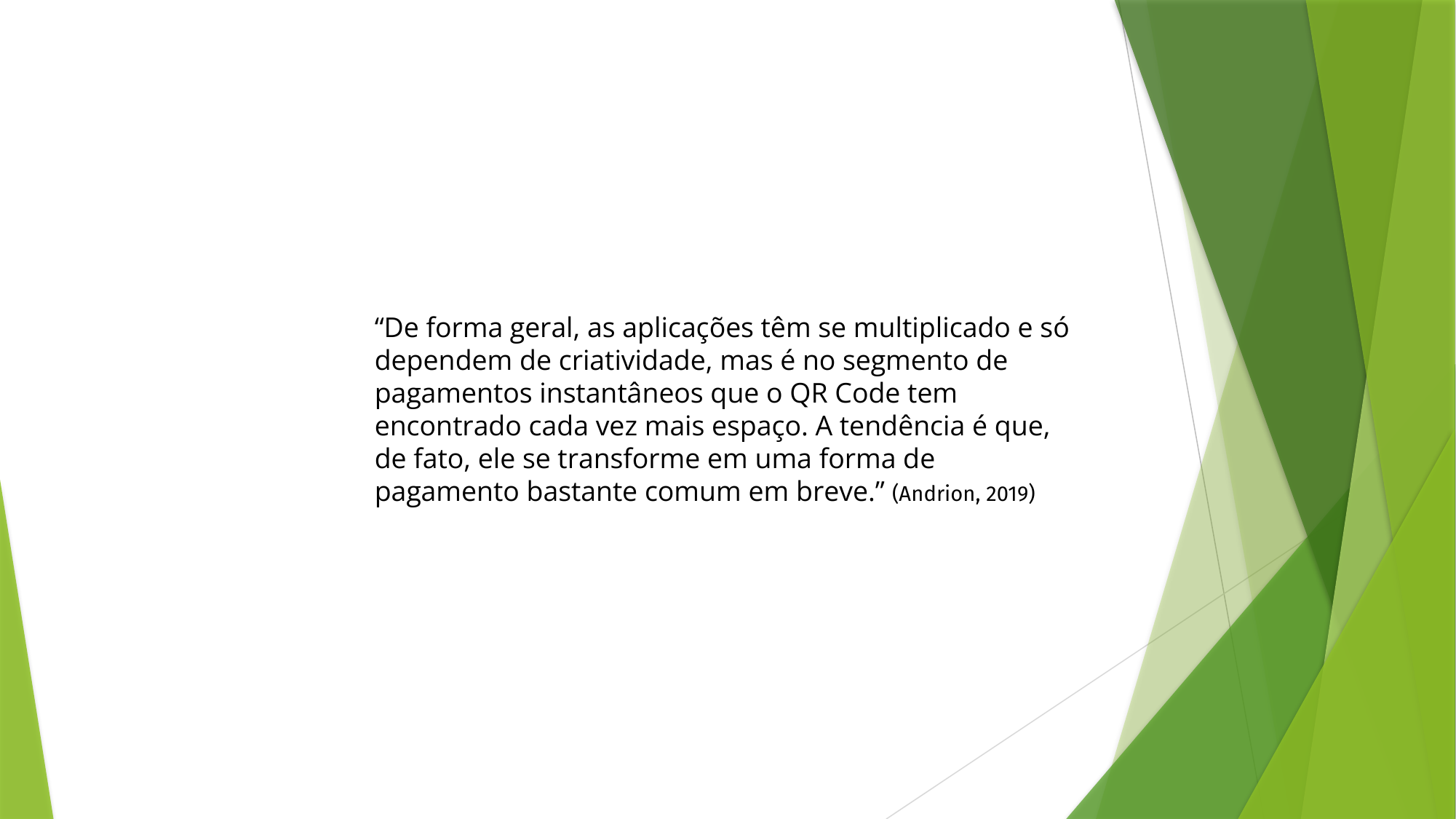

“De forma geral, as aplicações têm se multiplicado e só dependem de criatividade, mas é no segmento de pagamentos instantâneos que o QR Code tem encontrado cada vez mais espaço. A tendência é que, de fato, ele se transforme em uma forma de pagamento bastante comum em breve.” (Andrion, 2019)